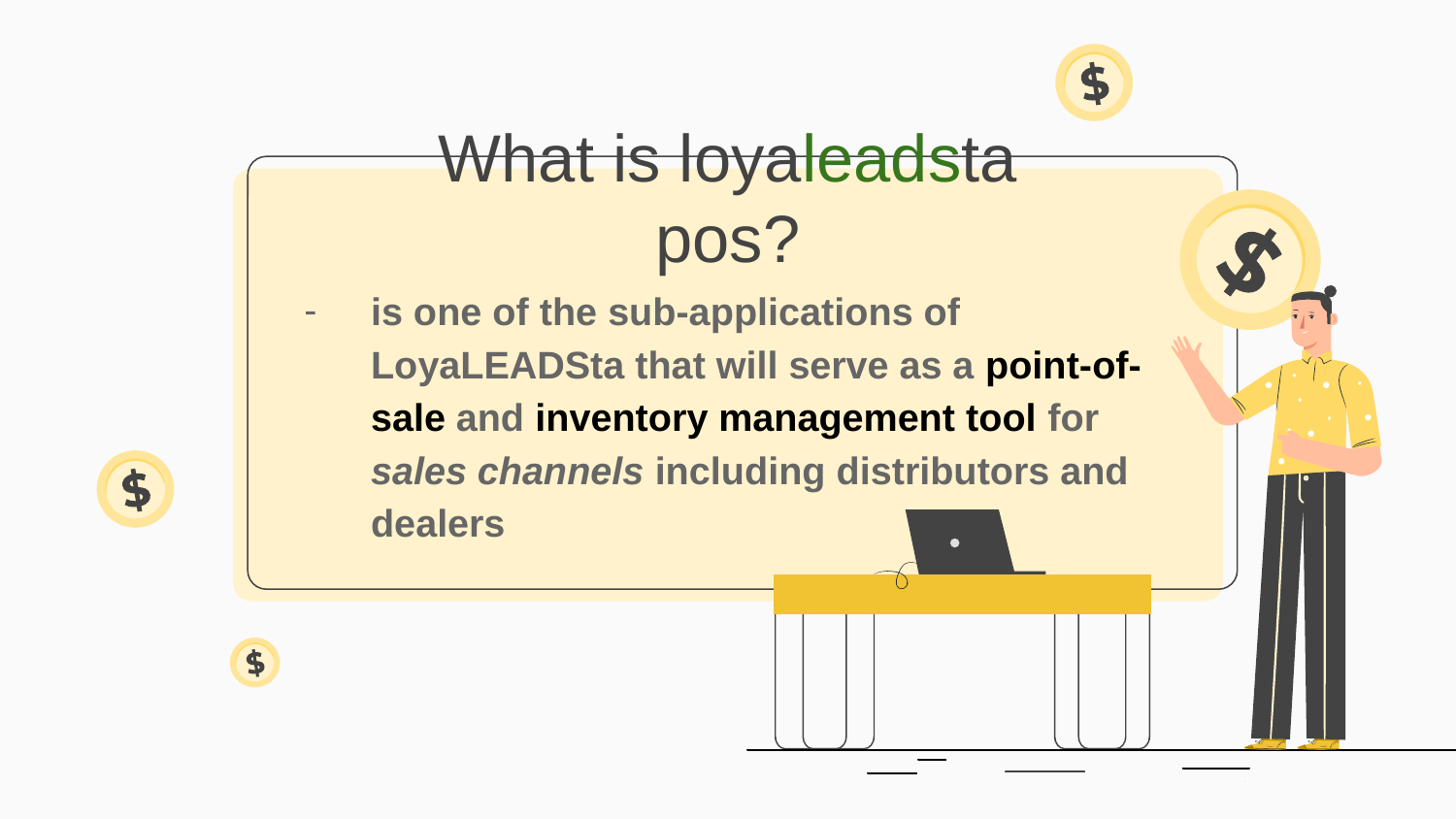

# What is loyaleadsta pos?
is one of the sub-applications of LoyaLEADSta that will serve as a point-of-sale and inventory management tool for sales channels including distributors and dealers